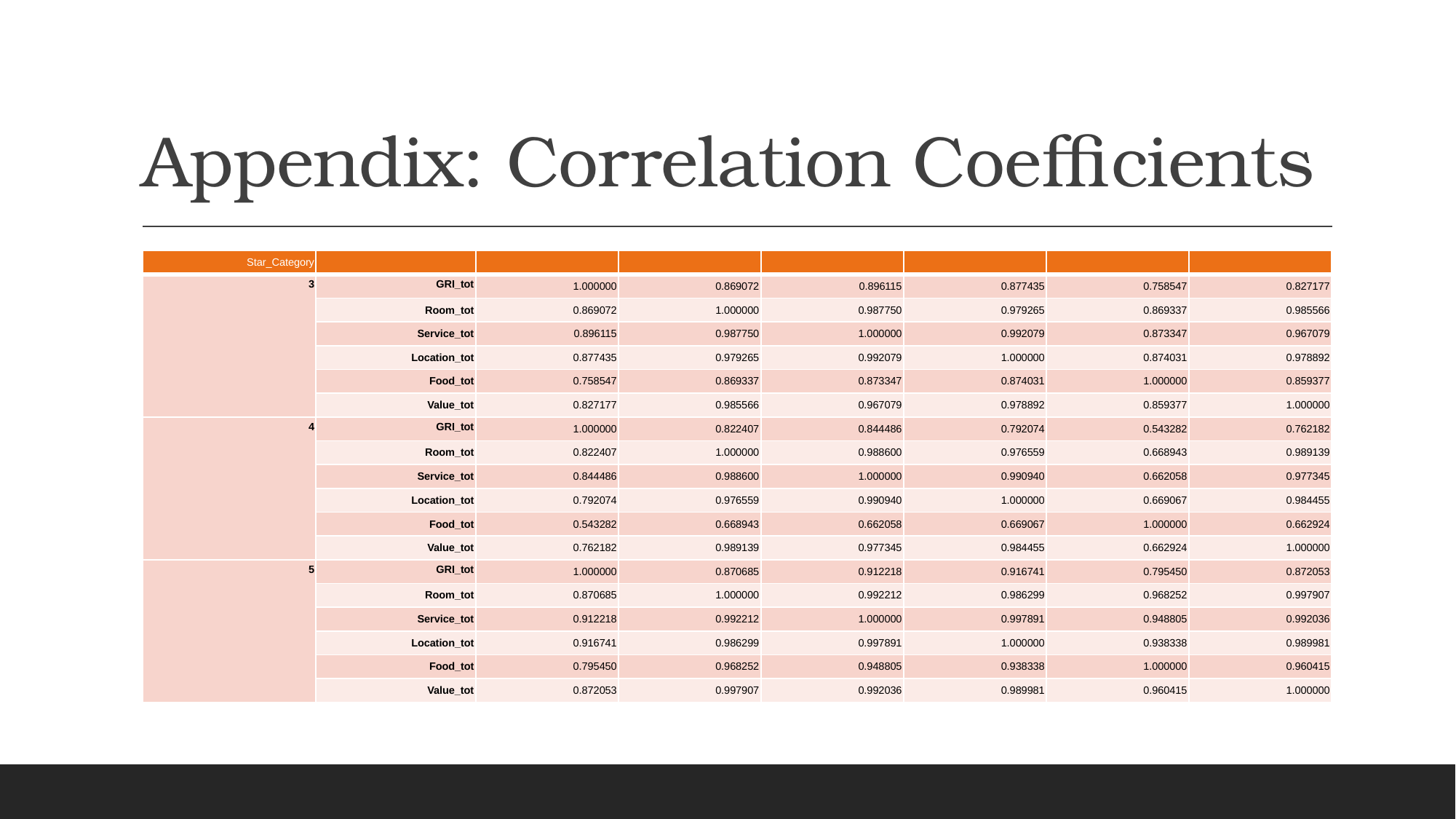

# Appendix: Correlation Coefficients
| Star\_Category |  |  |  |  |  |  |  |
| --- | --- | --- | --- | --- | --- | --- | --- |
| 3 | GRI\_tot | 1.000000 | 0.869072 | 0.896115 | 0.877435 | 0.758547 | 0.827177 |
|  | Room\_tot | 0.869072 | 1.000000 | 0.987750 | 0.979265 | 0.869337 | 0.985566 |
|  | Service\_tot | 0.896115 | 0.987750 | 1.000000 | 0.992079 | 0.873347 | 0.967079 |
|  | Location\_tot | 0.877435 | 0.979265 | 0.992079 | 1.000000 | 0.874031 | 0.978892 |
|  | Food\_tot | 0.758547 | 0.869337 | 0.873347 | 0.874031 | 1.000000 | 0.859377 |
|  | Value\_tot | 0.827177 | 0.985566 | 0.967079 | 0.978892 | 0.859377 | 1.000000 |
| 4 | GRI\_tot | 1.000000 | 0.822407 | 0.844486 | 0.792074 | 0.543282 | 0.762182 |
|  | Room\_tot | 0.822407 | 1.000000 | 0.988600 | 0.976559 | 0.668943 | 0.989139 |
|  | Service\_tot | 0.844486 | 0.988600 | 1.000000 | 0.990940 | 0.662058 | 0.977345 |
|  | Location\_tot | 0.792074 | 0.976559 | 0.990940 | 1.000000 | 0.669067 | 0.984455 |
|  | Food\_tot | 0.543282 | 0.668943 | 0.662058 | 0.669067 | 1.000000 | 0.662924 |
|  | Value\_tot | 0.762182 | 0.989139 | 0.977345 | 0.984455 | 0.662924 | 1.000000 |
| 5 | GRI\_tot | 1.000000 | 0.870685 | 0.912218 | 0.916741 | 0.795450 | 0.872053 |
|  | Room\_tot | 0.870685 | 1.000000 | 0.992212 | 0.986299 | 0.968252 | 0.997907 |
|  | Service\_tot | 0.912218 | 0.992212 | 1.000000 | 0.997891 | 0.948805 | 0.992036 |
|  | Location\_tot | 0.916741 | 0.986299 | 0.997891 | 1.000000 | 0.938338 | 0.989981 |
|  | Food\_tot | 0.795450 | 0.968252 | 0.948805 | 0.938338 | 1.000000 | 0.960415 |
|  | Value\_tot | 0.872053 | 0.997907 | 0.992036 | 0.989981 | 0.960415 | 1.000000 |